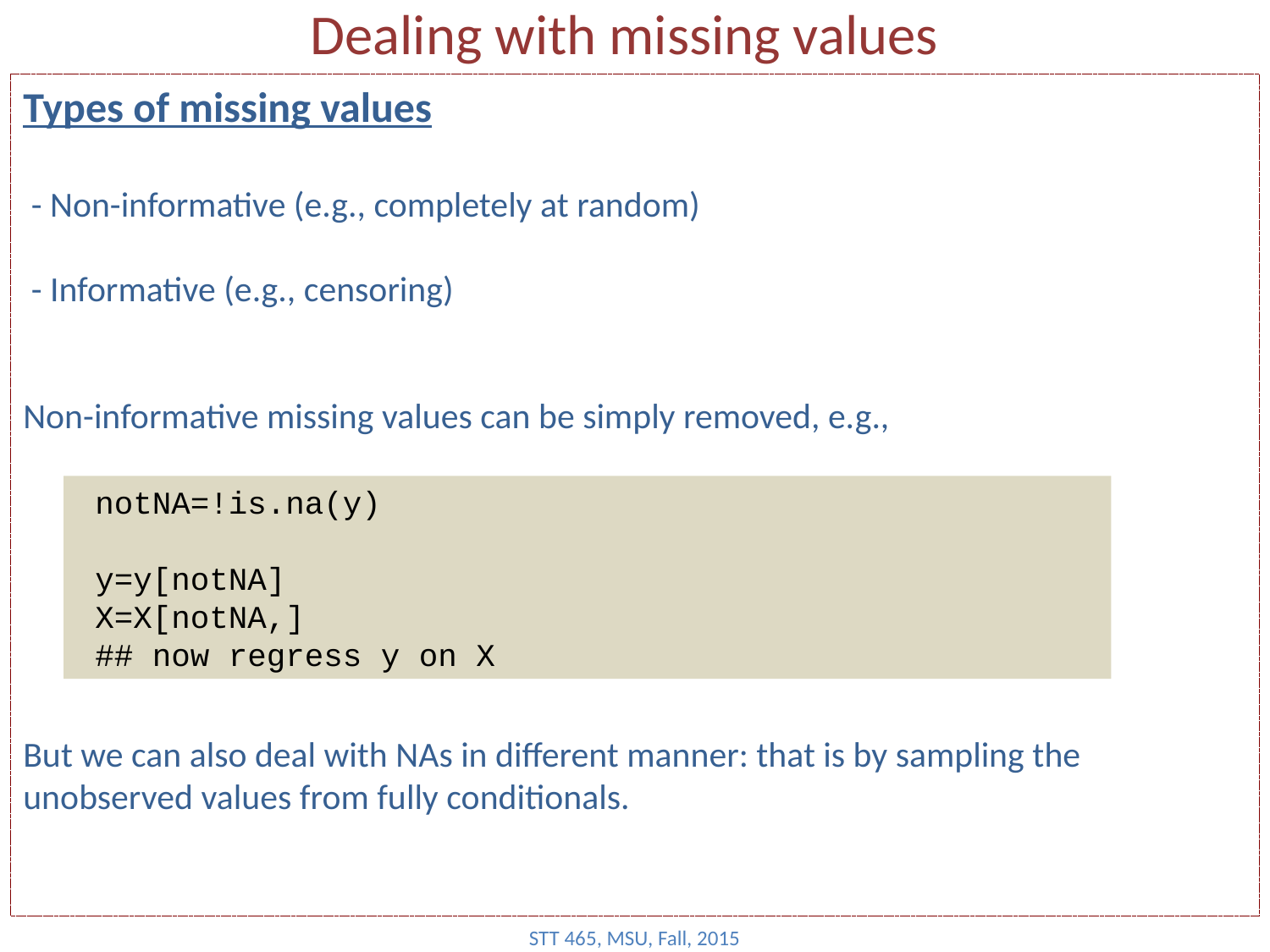

# Dealing with missing values
Types of missing values

 - Non-informative (e.g., completely at random)

 - Informative (e.g., censoring)

Non-informative missing values can be simply removed, e.g.,

But we can also deal with NAs in different manner: that is by sampling the unobserved values from fully conditionals.

 notNA=!is.na(y)

 y=y[notNA]
 X=X[notNA,]
 ## now regress y on X
STT 465, MSU, Fall, 2015